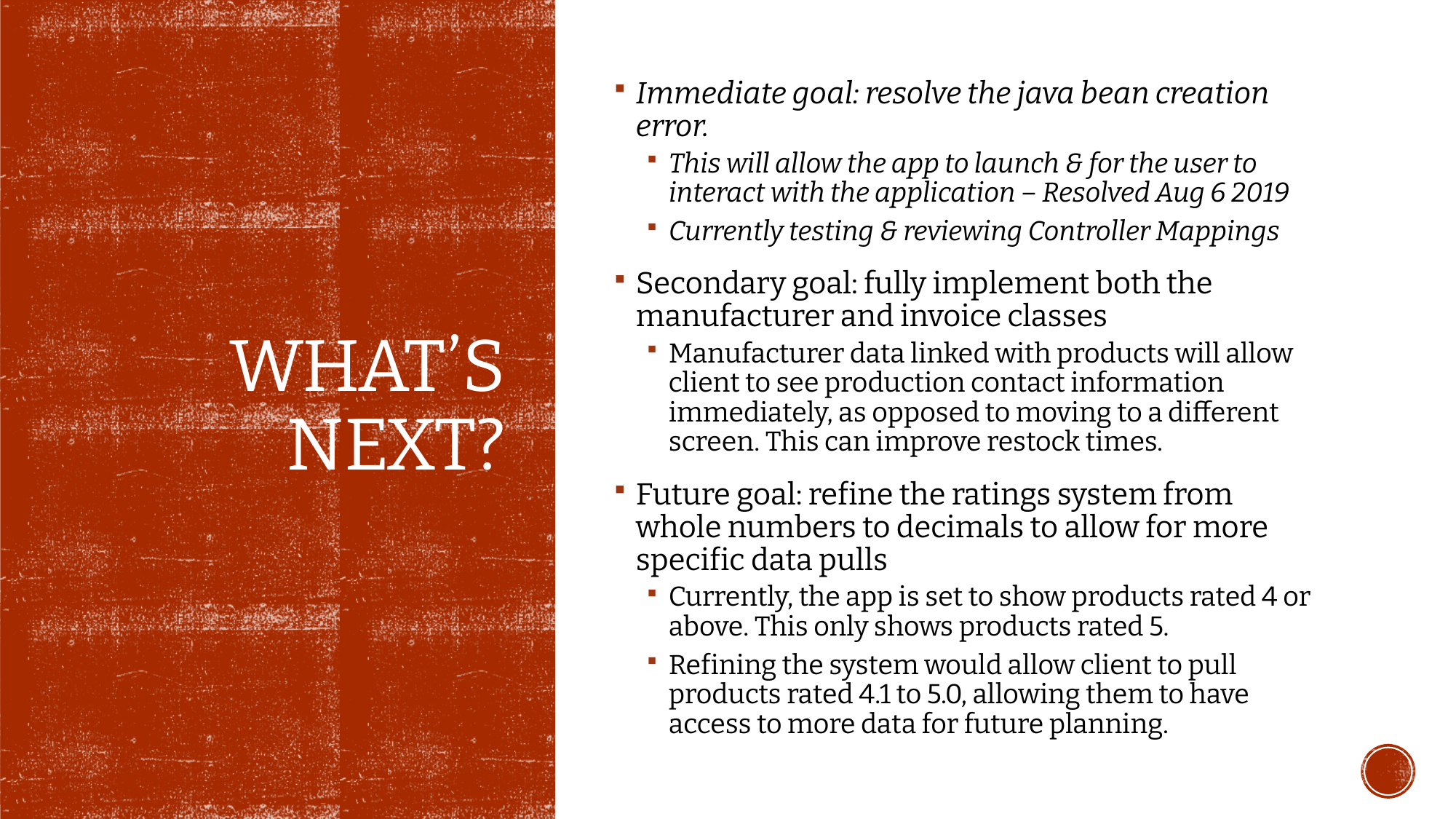

Immediate goal: resolve the java bean creation error.
This will allow the app to launch & for the user to interact with the application – Resolved Aug 6 2019
Currently testing & reviewing Controller Mappings
Secondary goal: fully implement both the manufacturer and invoice classes
Manufacturer data linked with products will allow client to see production contact information immediately, as opposed to moving to a different screen. This can improve restock times.
Future goal: refine the ratings system from whole numbers to decimals to allow for more specific data pulls
Currently, the app is set to show products rated 4 or above. This only shows products rated 5.
Refining the system would allow client to pull products rated 4.1 to 5.0, allowing them to have access to more data for future planning.
# What’s next?